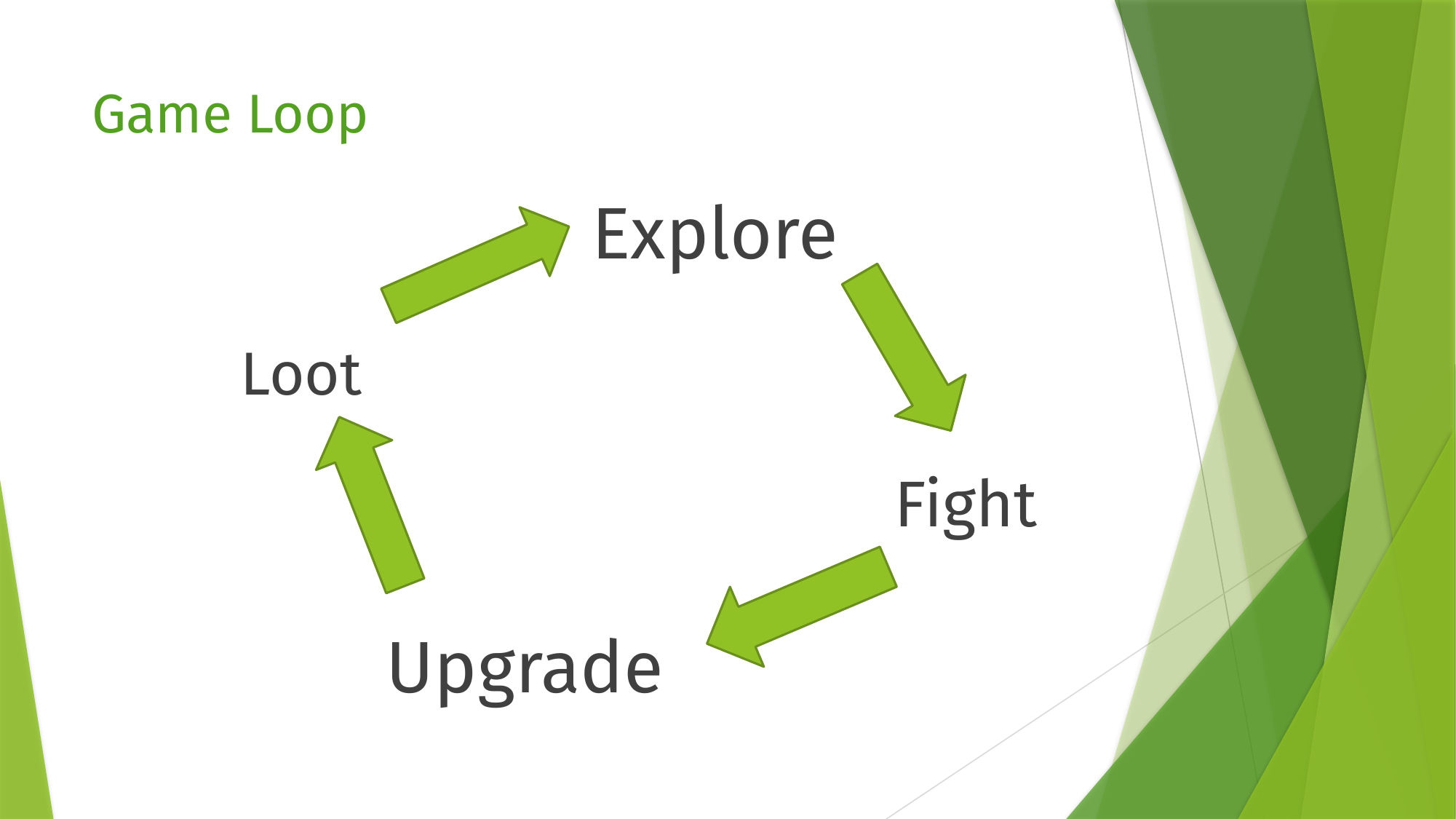

# Game Loop
Explore

Loot
Fight

Upgrade